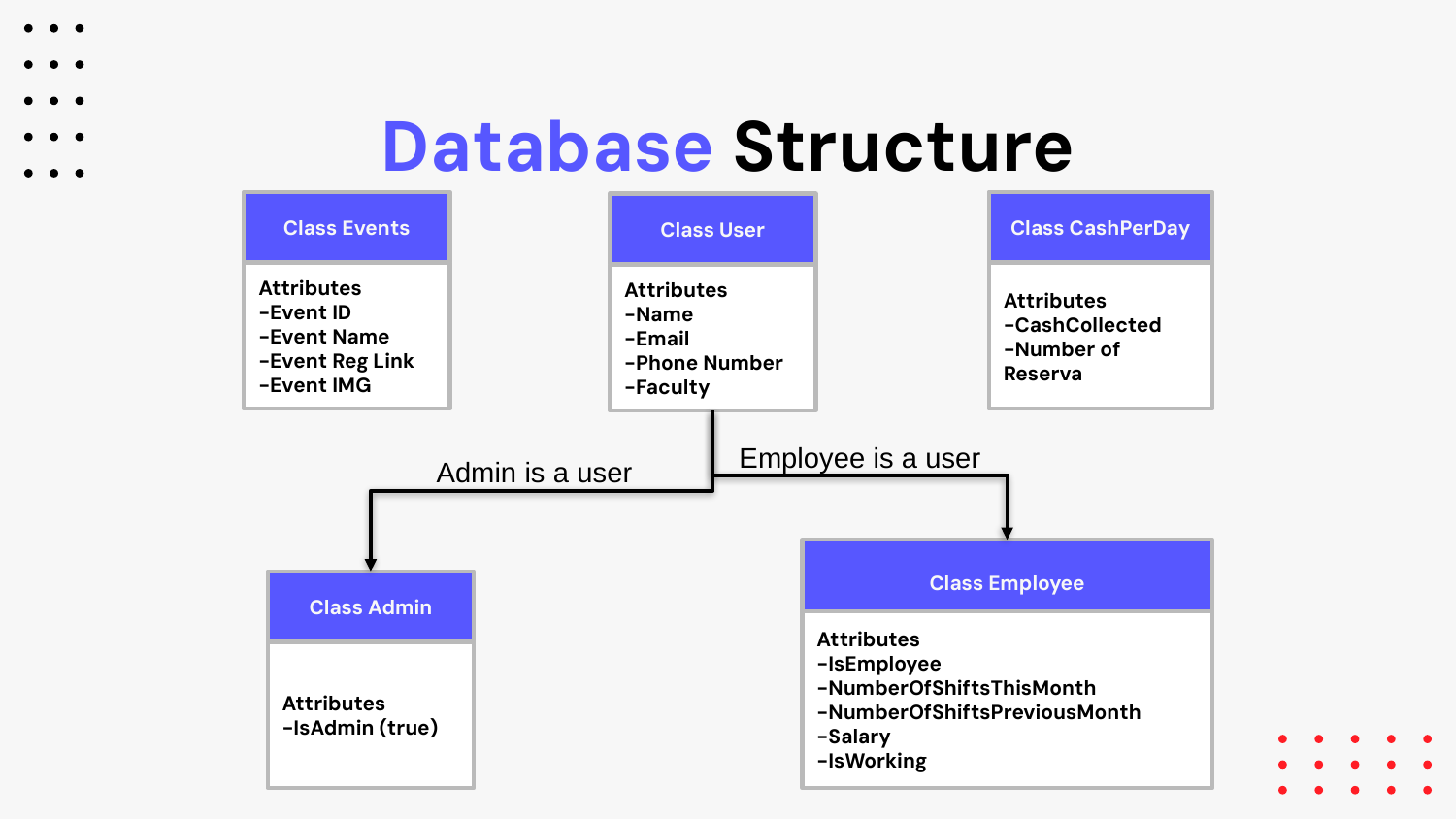

# Database Structure
Class Events
Class CashPerDay
Class User
Attributes
-Event ID
-Event Name
-Event Reg Link
-Event IMG
Attributes
-CashCollected
-Number of Reserva
Attributes
-Name
-Email
-Phone Number
-Faculty
Employee is a user
Admin is a user
Class Employee
Class Admin
Attributes
-IsEmployee
-NumberOfShiftsThisMonth
-NumberOfShiftsPreviousMonth
-Salary
-IsWorking
Attributes
-IsAdmin (true)